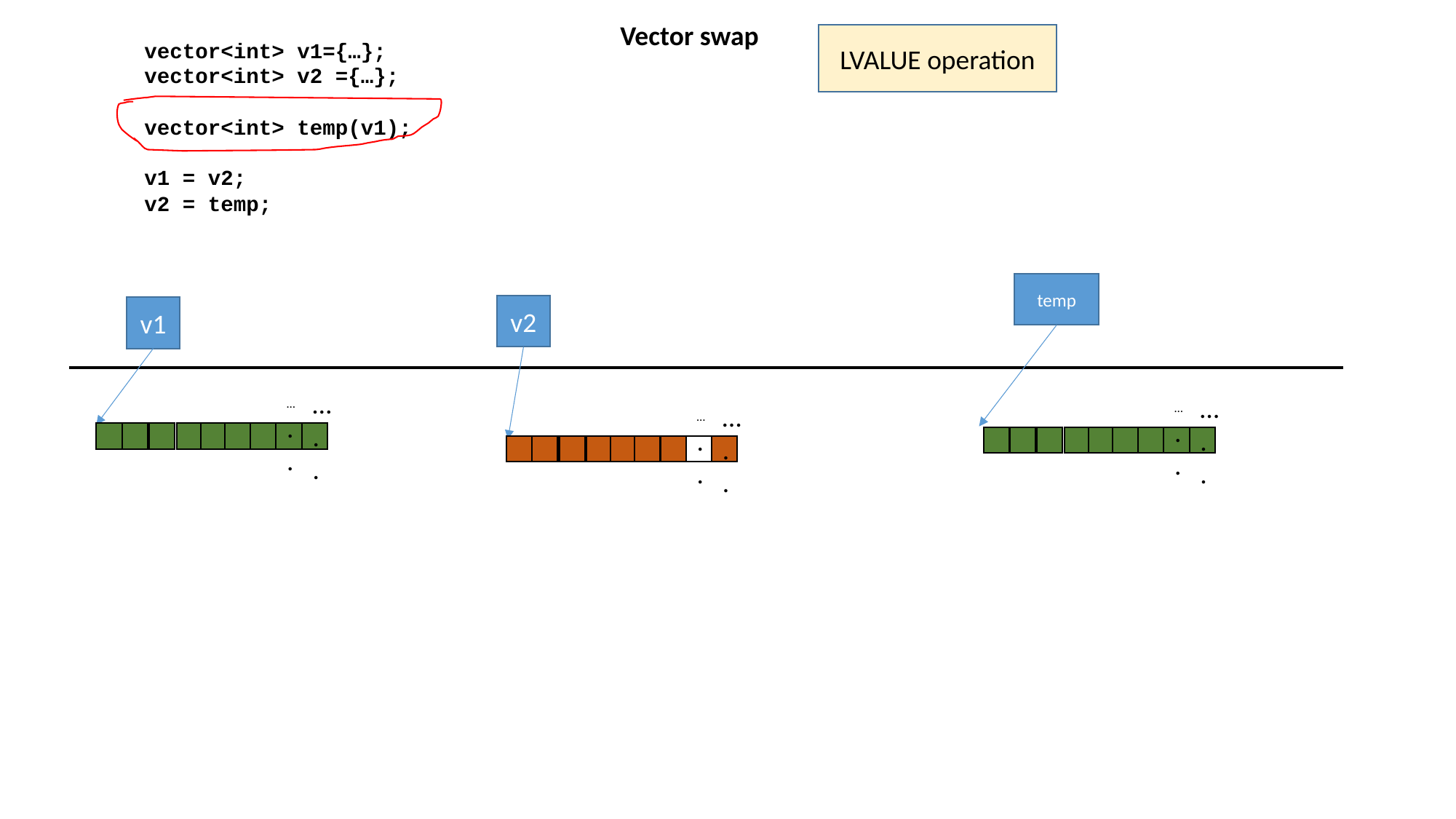

Vector swap
LVALUE operation
vector<int> v1={…};
vector<int> v2 ={…};

vector<int> temp(v1);

v1 = v2;
v2 = temp;

temp
v2
v1
…..
…..

…..
…..

…..
…..